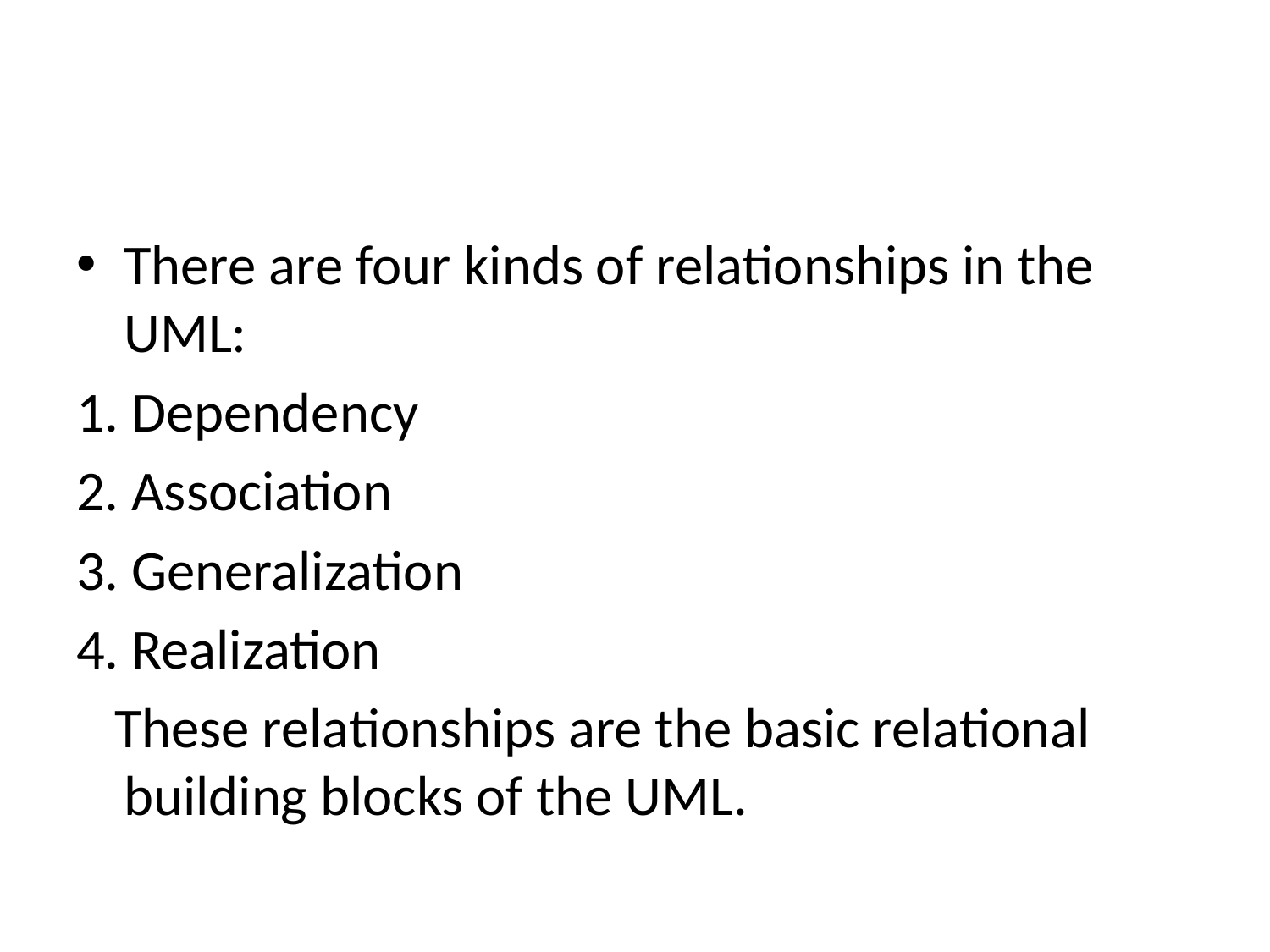

#
There are four kinds of relationships in the UML:
1. Dependency
2. Association
3. Generalization
4. Realization
   These relationships are the basic relational building blocks of the UML.